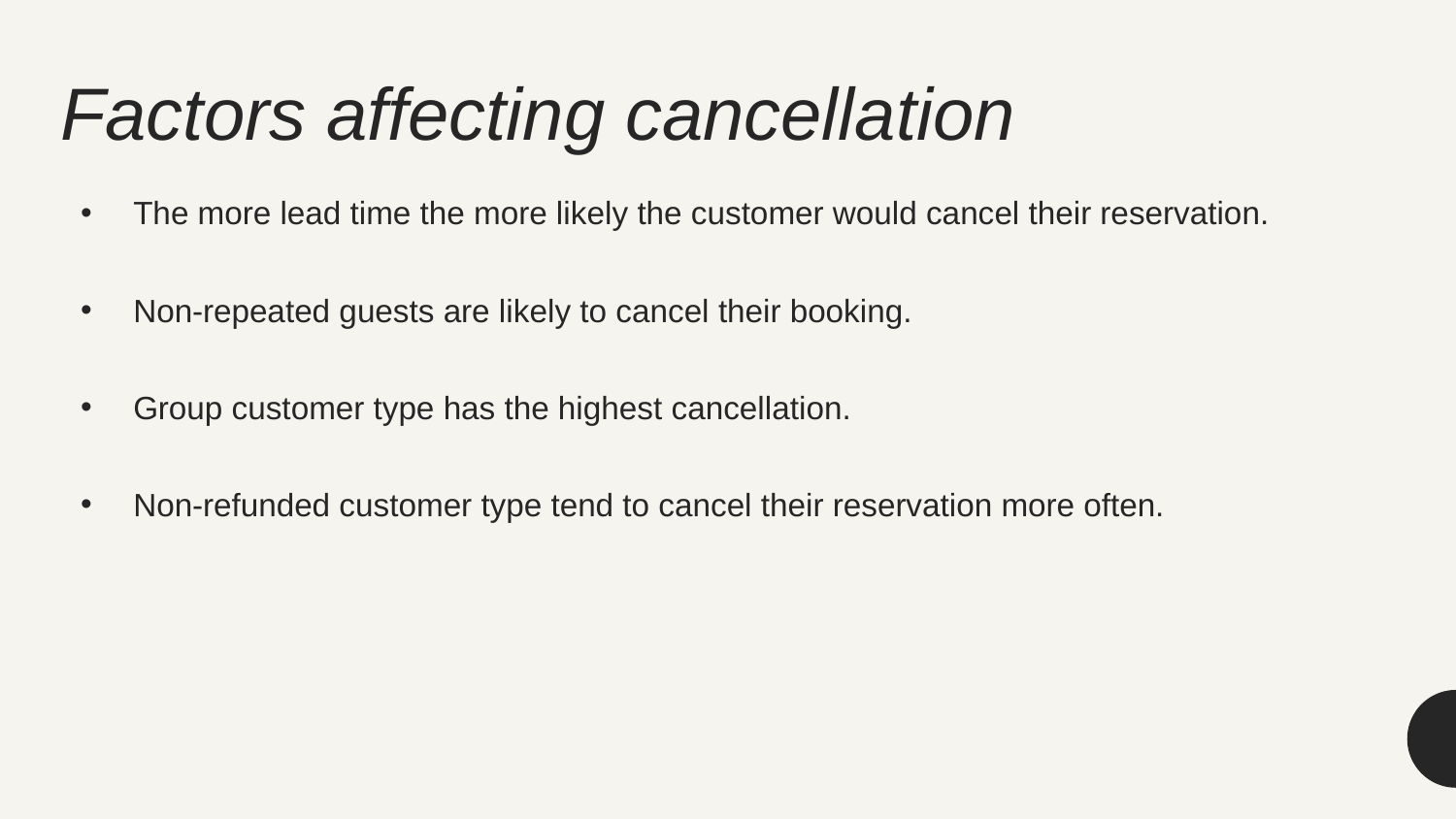

# Factors affecting cancellation
The more lead time the more likely the customer would cancel their reservation.

Non-repeated guests are likely to cancel their booking.

Group customer type has the highest cancellation.

Non-refunded customer type tend to cancel their reservation more often.